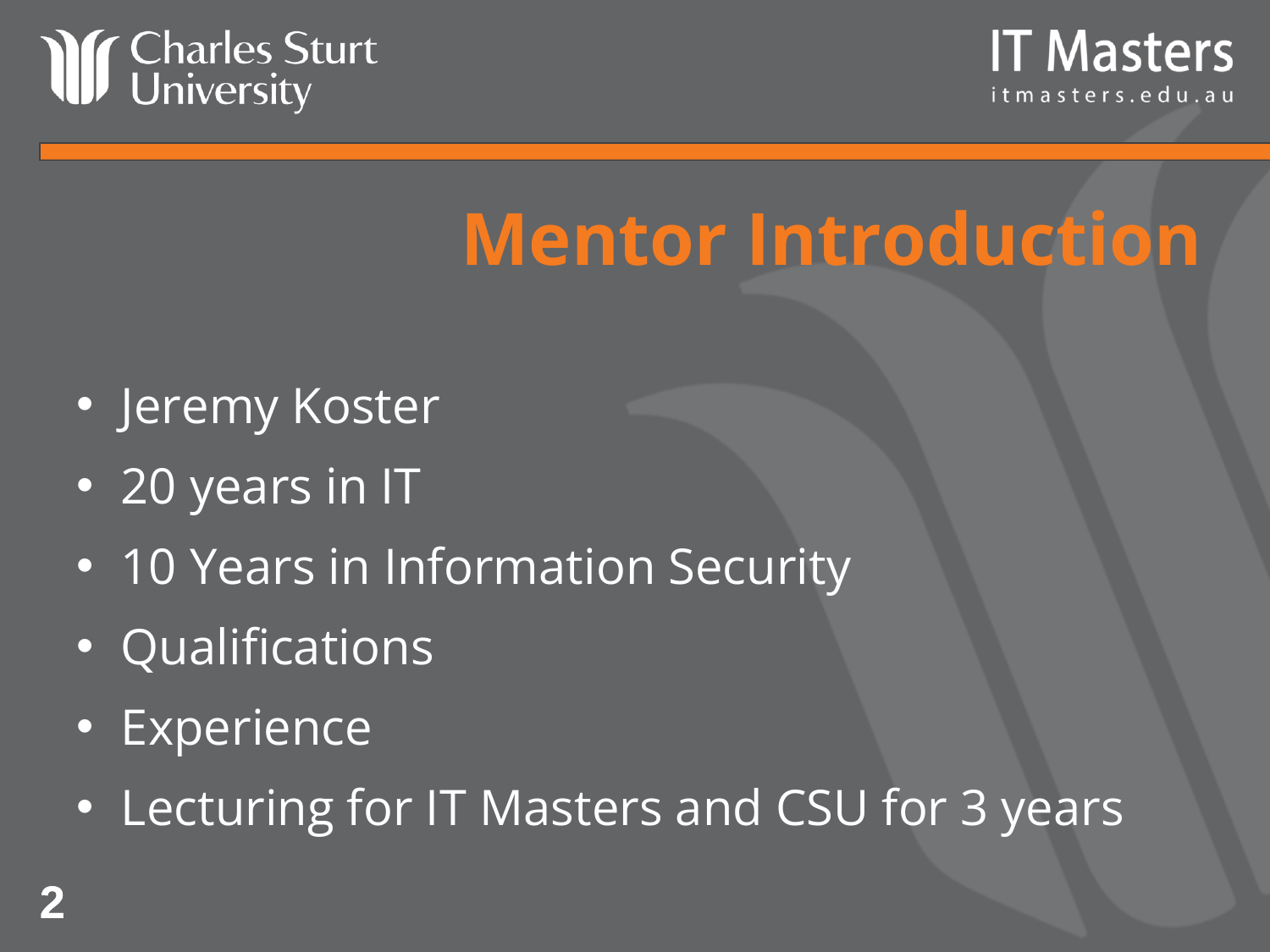

# Mentor Introduction
Jeremy Koster
20 years in IT
10 Years in Information Security
Qualifications
Experience
Lecturing for IT Masters and CSU for 3 years